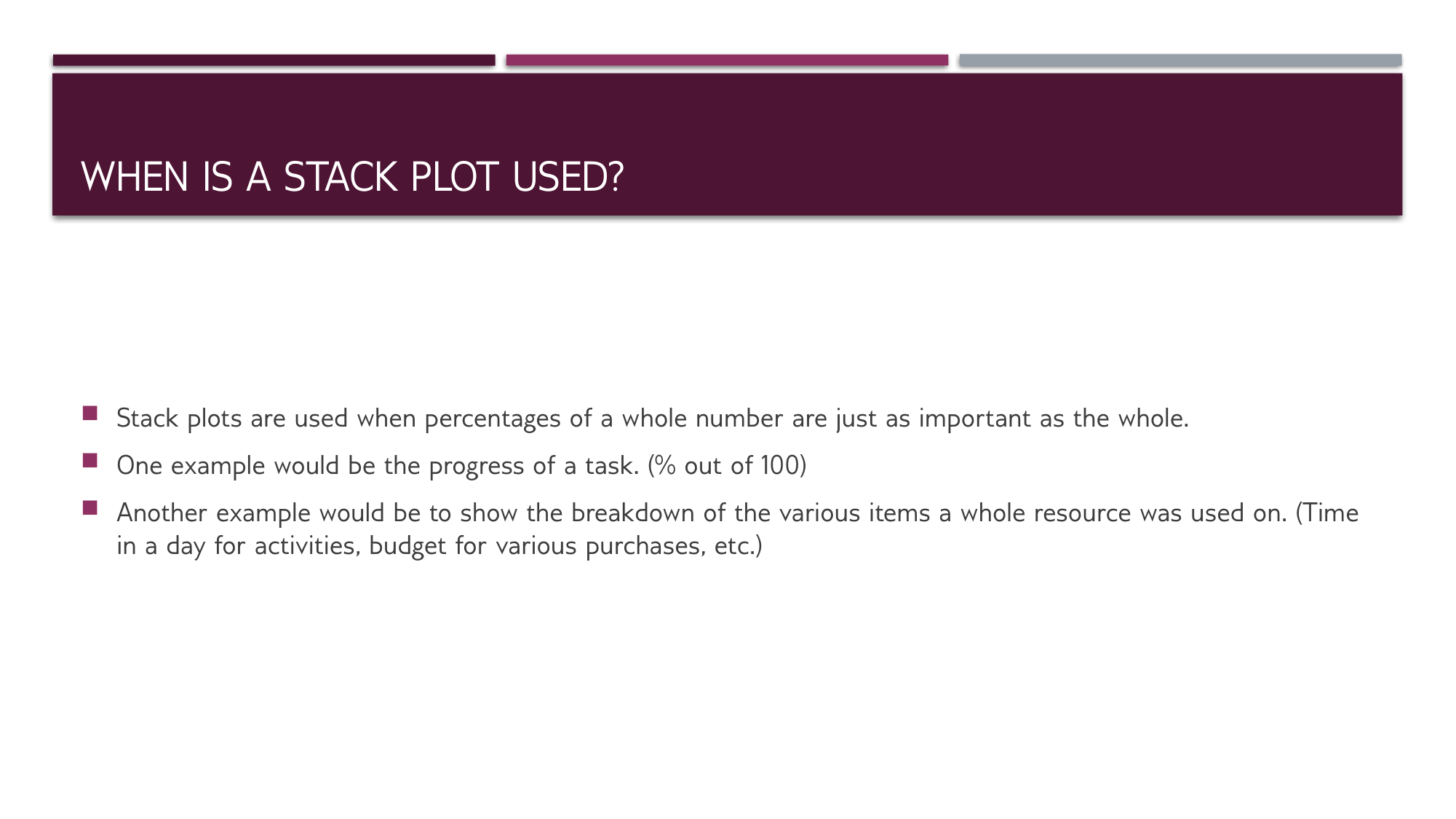

# When Is a Stack Plot Used?
Stack plots are used when percentages of a whole number are just as important as the whole.
One example would be the progress of a task. (% out of 100)
Another example would be to show the breakdown of the various items a whole resource was used on. (Time in a day for activities, budget for various purchases, etc.)